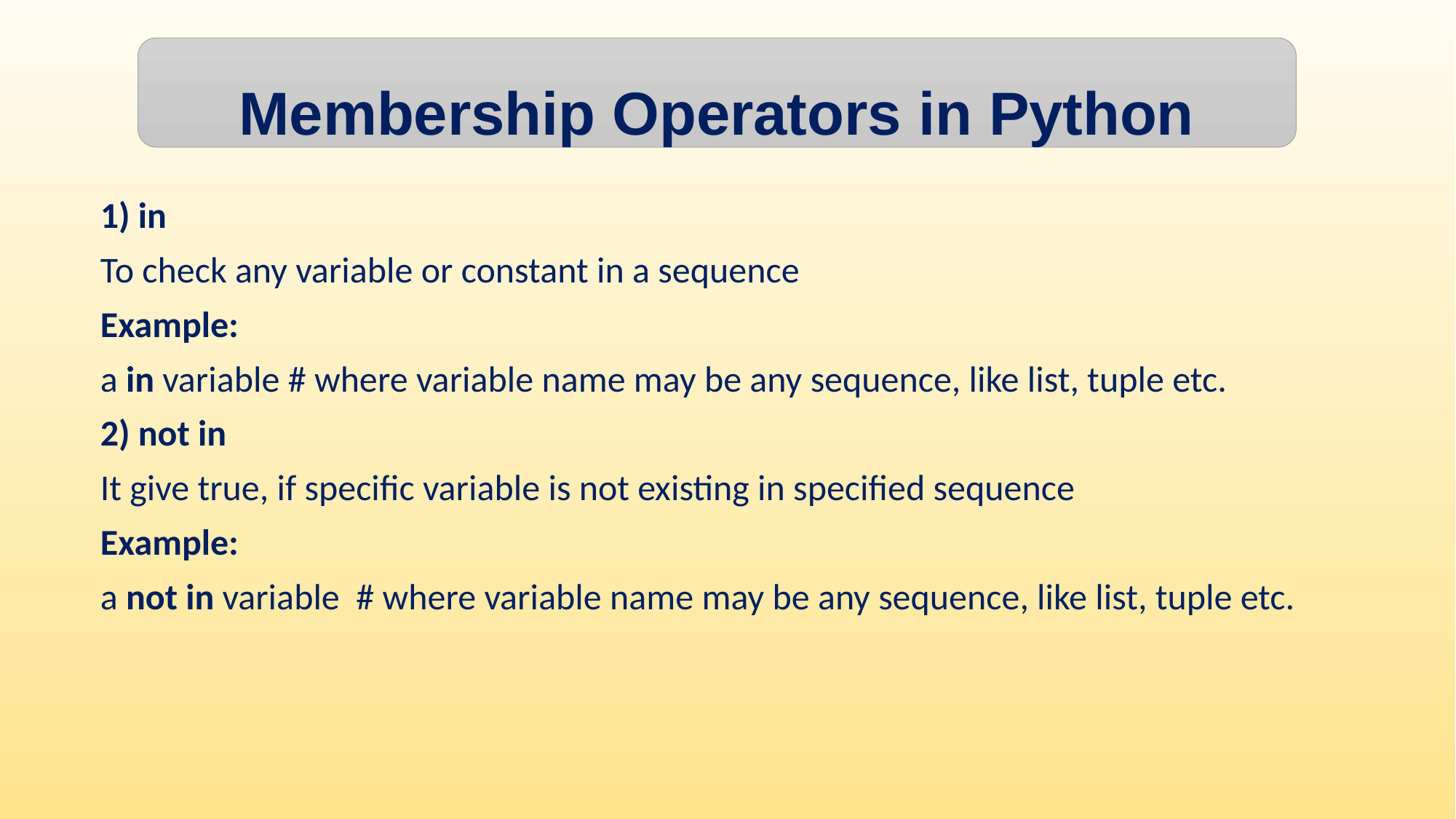

Membership Operators in Python
1) in
To check any variable or constant in a sequence
Example:
a in variable # where variable name may be any sequence, like list, tuple etc.
2) not in
It give true, if specific variable is not existing in specified sequence
Example:
a not in variable  # where variable name may be any sequence, like list, tuple etc.